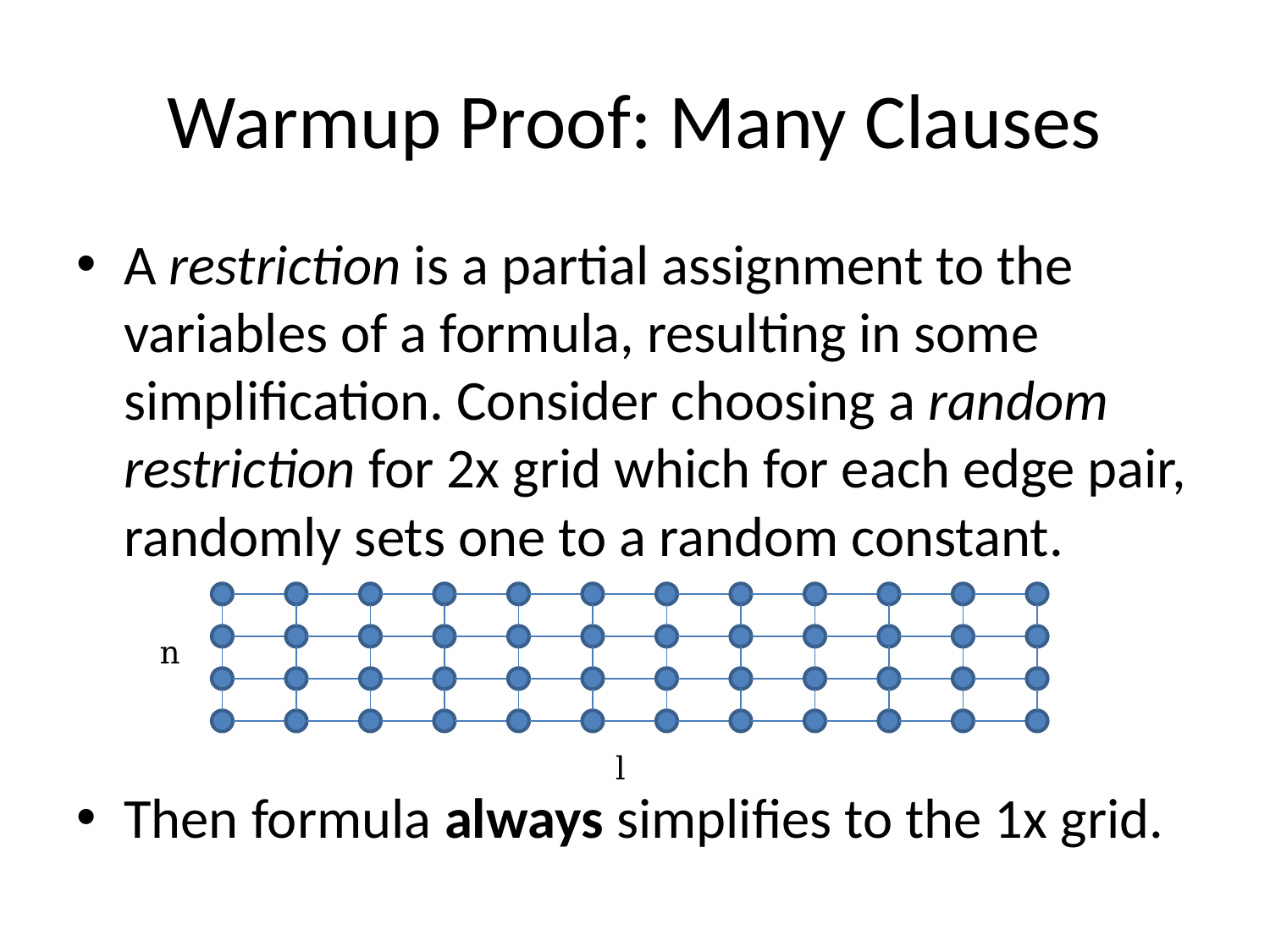

# Warmup Proof: Many Clauses
A restriction is a partial assignment to the variables of a formula, resulting in some simplification. Consider choosing a random restriction for 2x grid which for each edge pair, randomly sets one to a random constant.
Then formula always simplifies to the 1x grid.

n

l